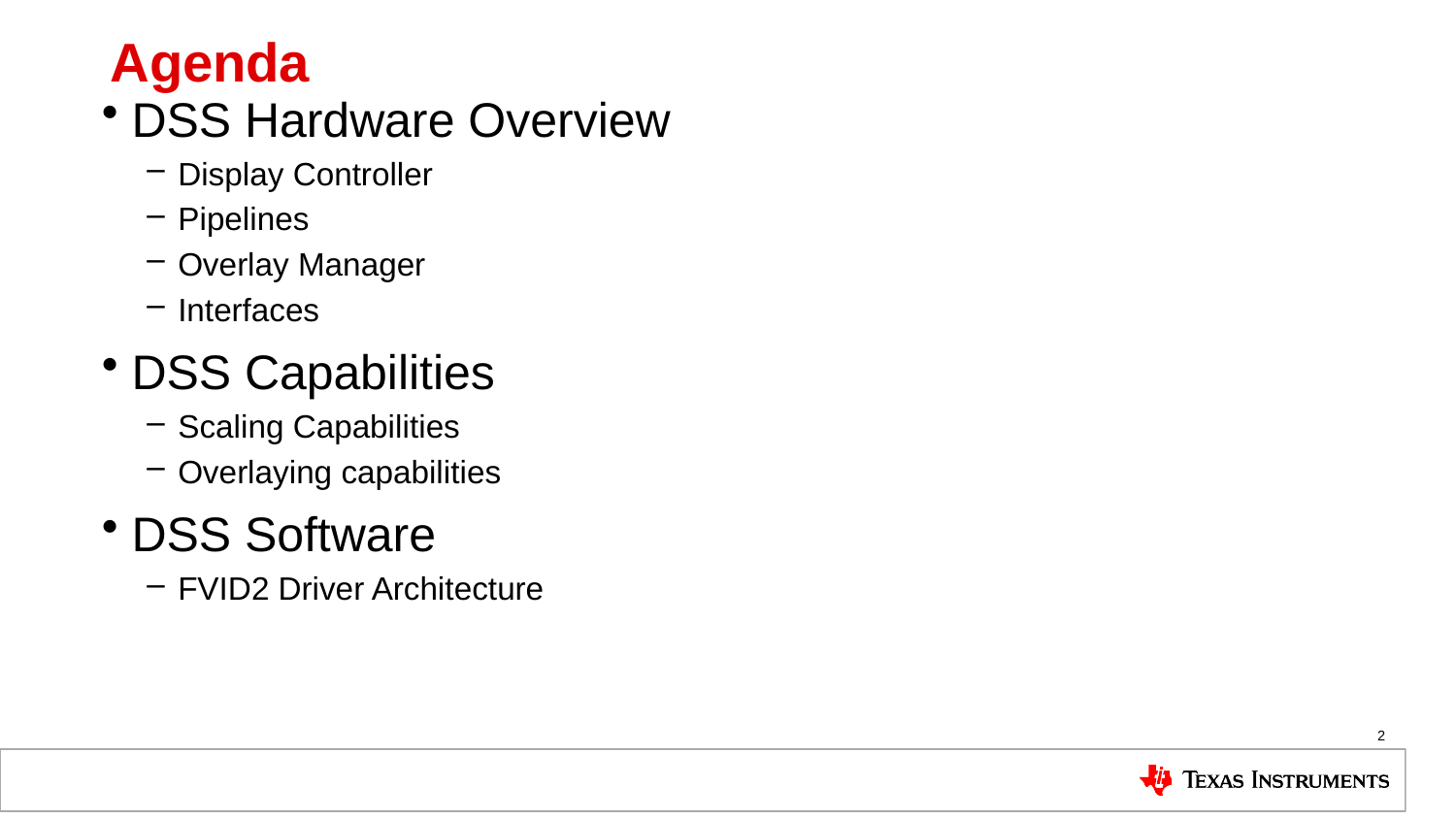

# Agenda
DSS Hardware Overview
Display Controller
Pipelines
Overlay Manager
Interfaces
DSS Capabilities
Scaling Capabilities
Overlaying capabilities
DSS Software
FVID2 Driver Architecture
2